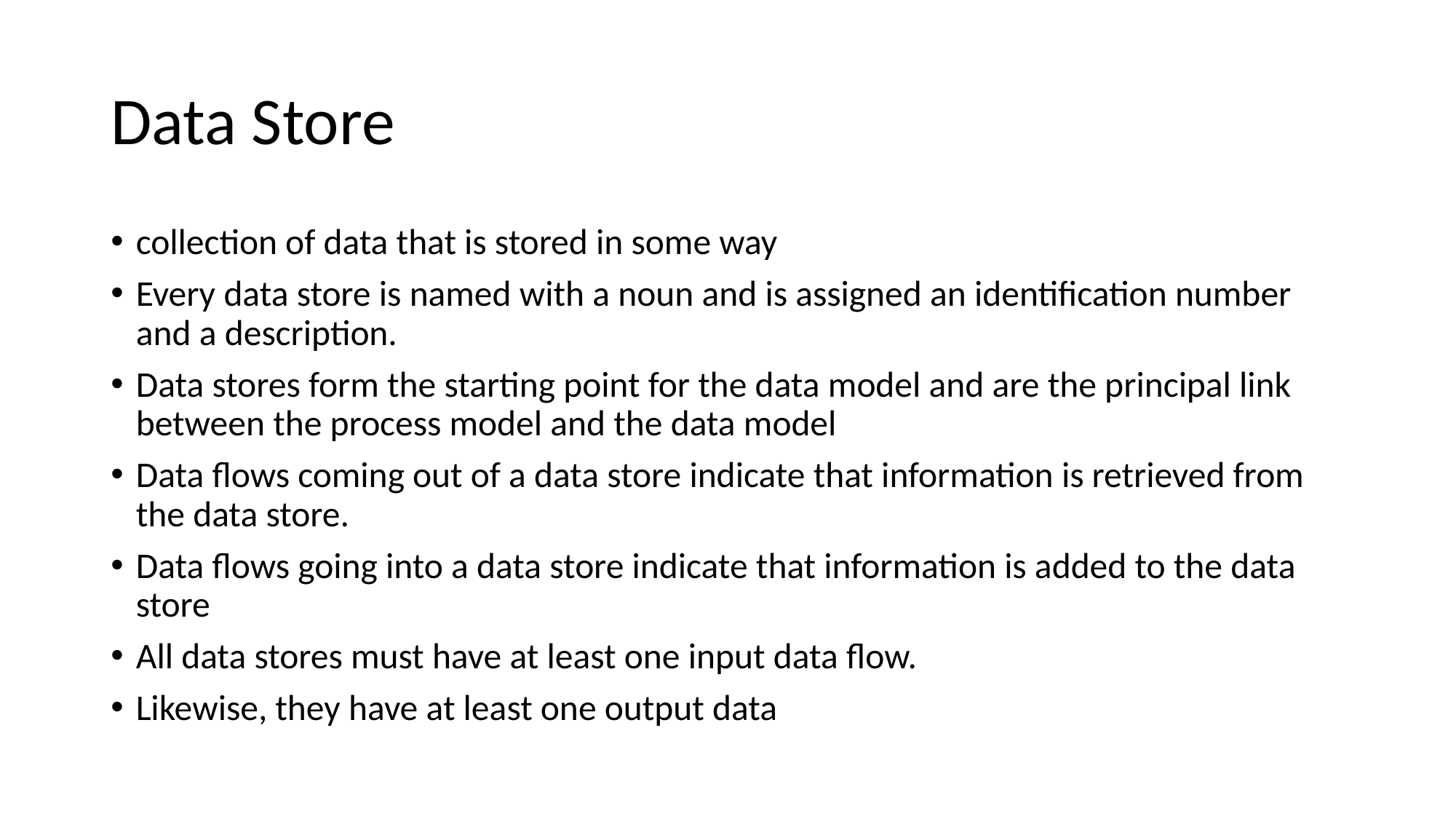

# Data Store
collection of data that is stored in some way
Every data store is named with a noun and is assigned an identification number and a description.
Data stores form the starting point for the data model and are the principal link between the process model and the data model
Data flows coming out of a data store indicate that information is retrieved from the data store.
Data flows going into a data store indicate that information is added to the data store
All data stores must have at least one input data flow.
Likewise, they have at least one output data